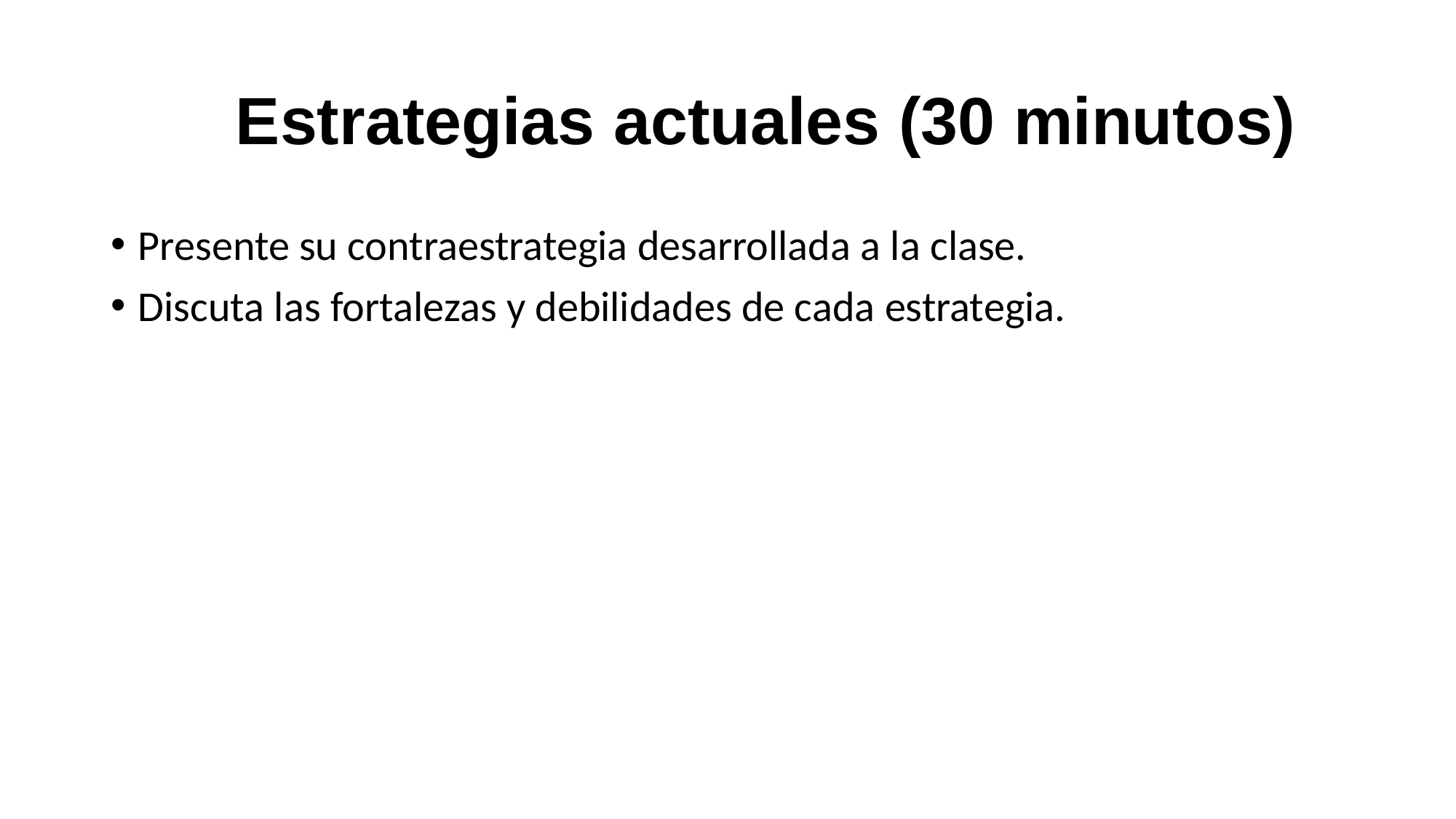

# Estrategias actuales (30 minutos)
Presente su contraestrategia desarrollada a la clase.
Discuta las fortalezas y debilidades de cada estrategia.